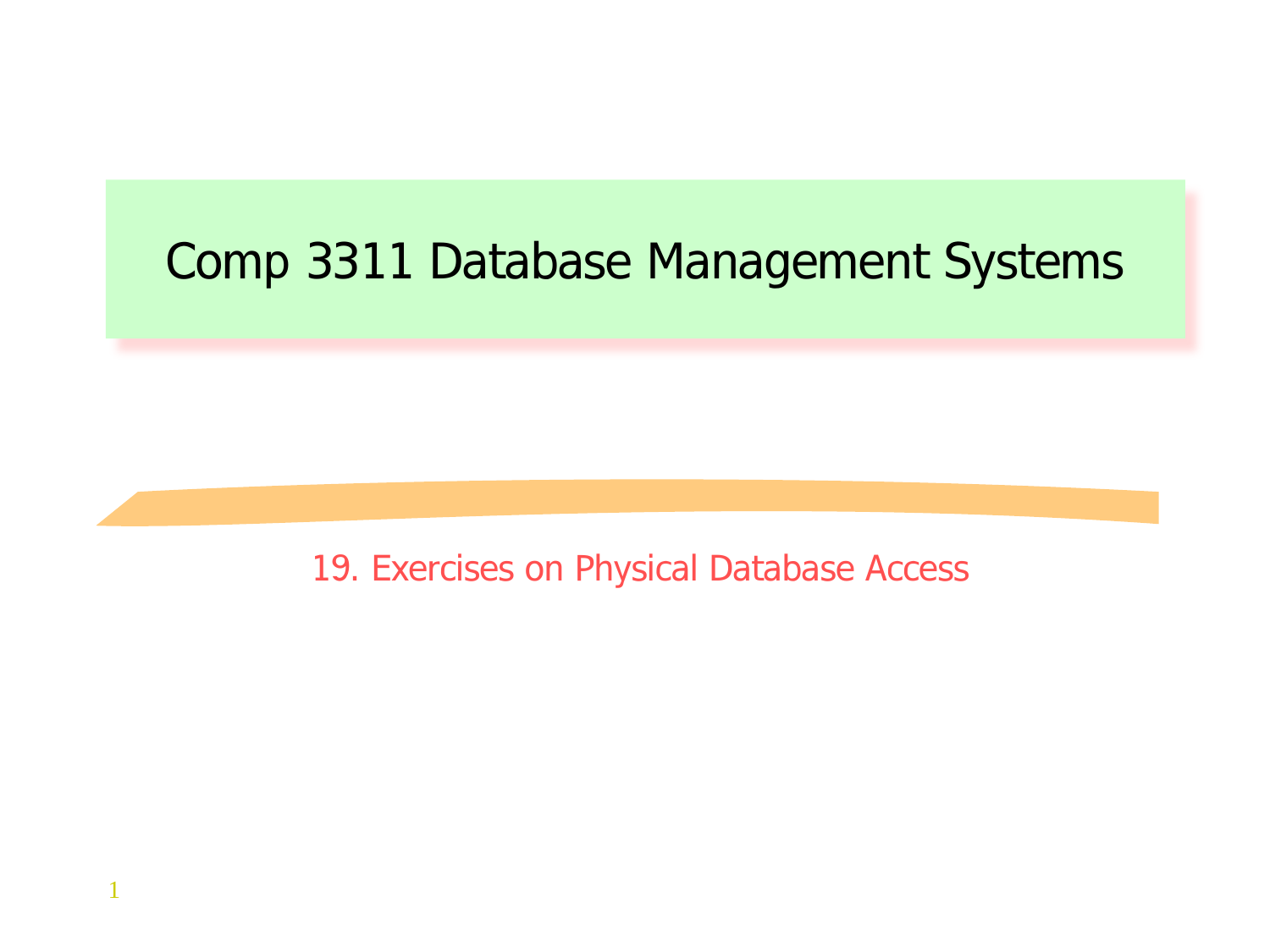

Comp 3311 Database Management Systems
19. Exercises on Physical Database Access
1